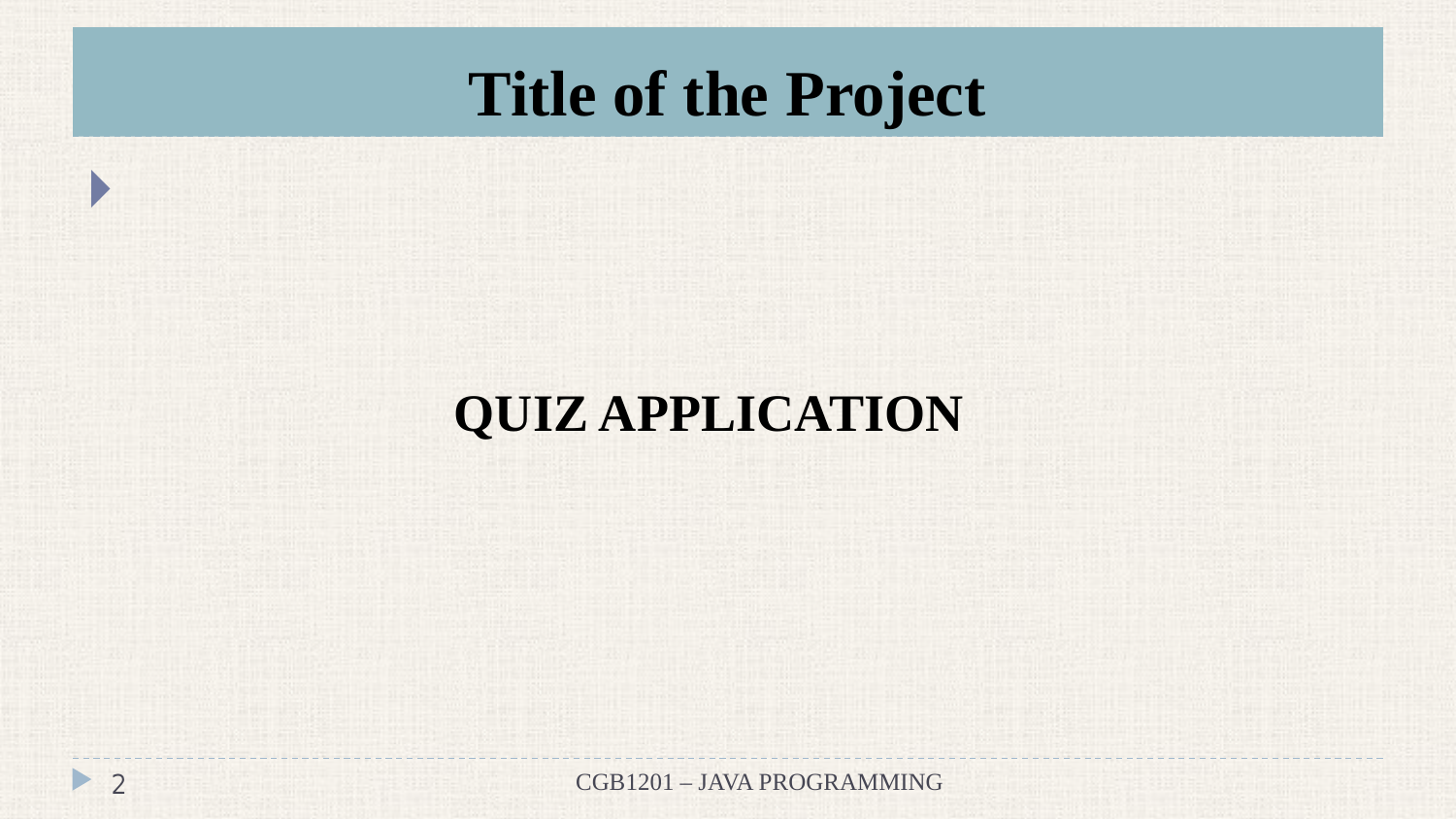

# Title of the Project

                            QUIZ APPLICATION

2
CGB1201 – JAVA PROGRAMMING